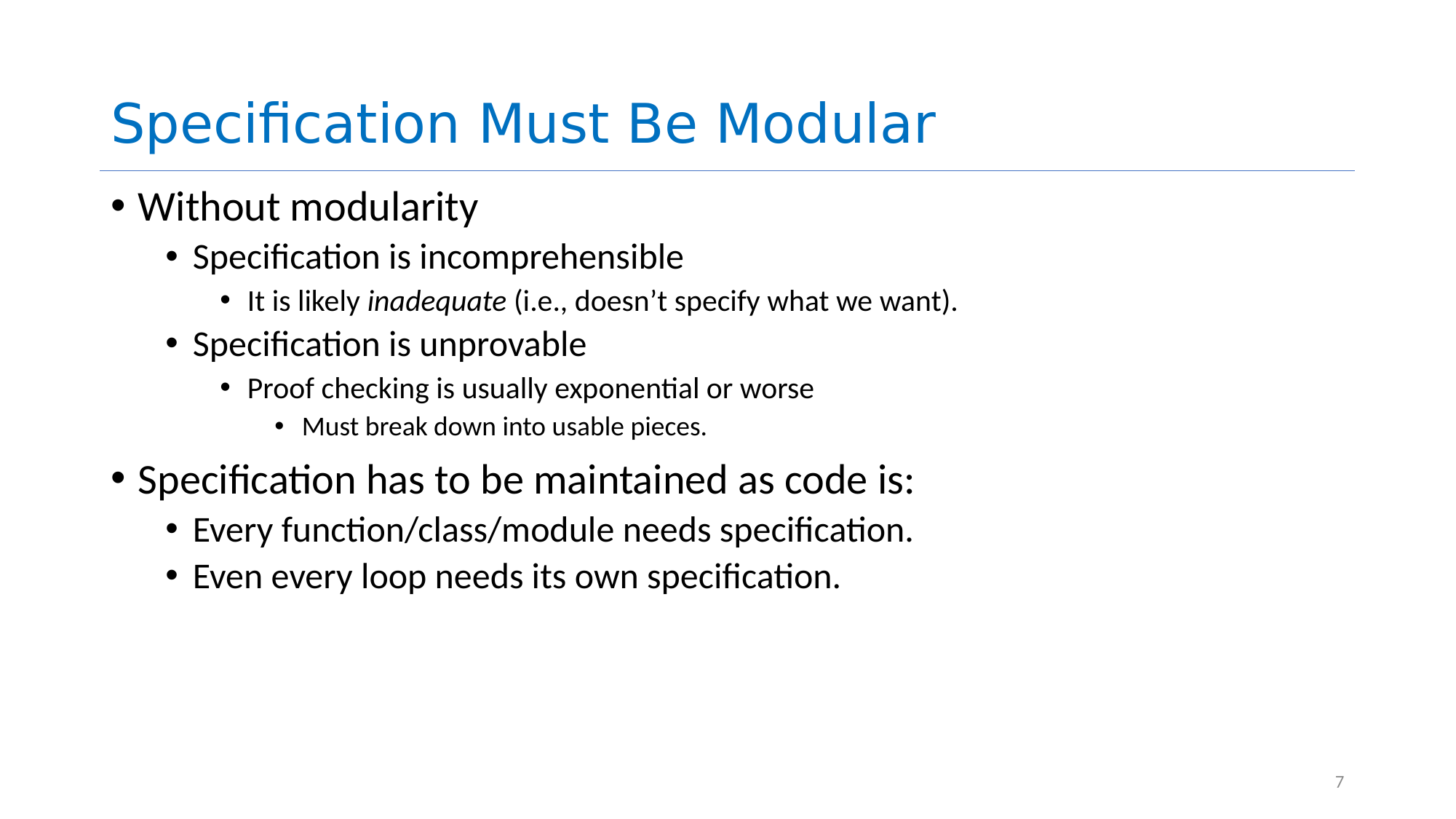

# Specification Must Be Modular
Without modularity
Specification is incomprehensible
It is likely inadequate (i.e., doesn’t specify what we want).
Specification is unprovable
Proof checking is usually exponential or worse
Must break down into usable pieces.
Specification has to be maintained as code is:
Every function/class/module needs specification.
Even every loop needs its own specification.
7